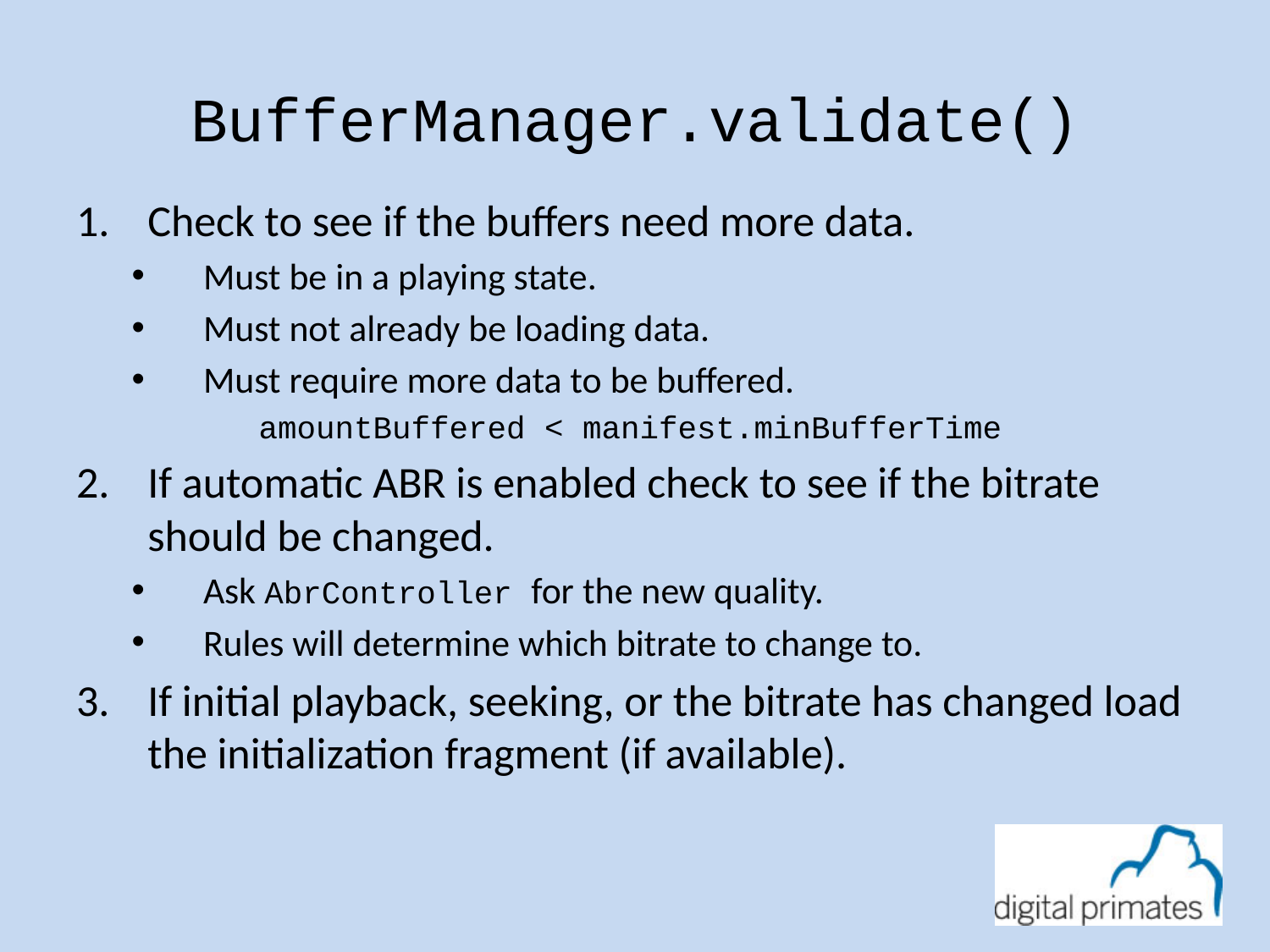

# BufferManager.validate()
Check to see if the buffers need more data.
Must be in a playing state.
Must not already be loading data.
Must require more data to be buffered.
	amountBuffered < manifest.minBufferTime
If automatic ABR is enabled check to see if the bitrate should be changed.
Ask AbrController for the new quality.
Rules will determine which bitrate to change to.
If initial playback, seeking, or the bitrate has changed load the initialization fragment (if available).